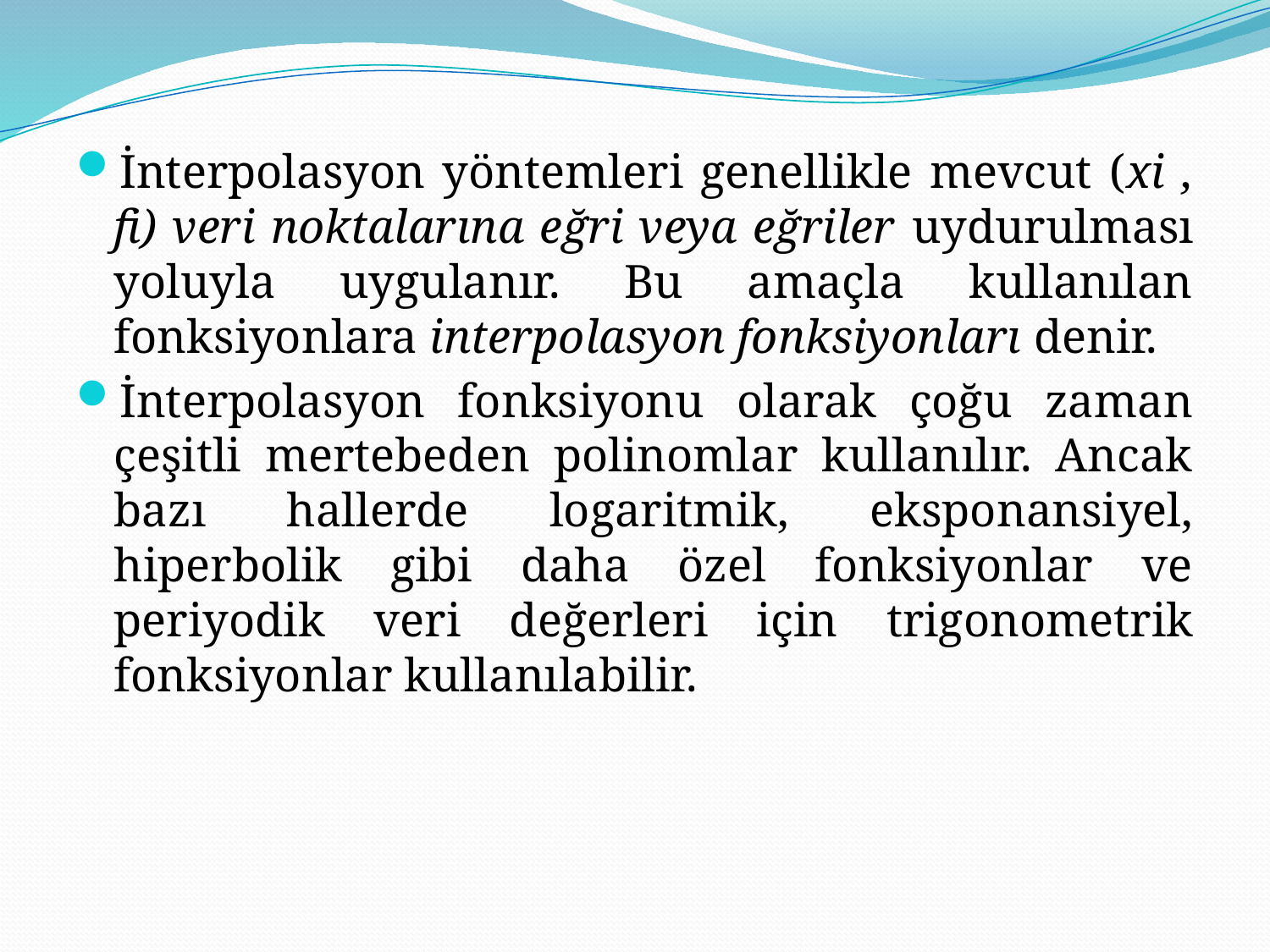

İnterpolasyon yöntemleri genellikle mevcut (xi , fi) veri noktalarına eğri veya eğriler uydurulması yoluyla uygulanır. Bu amaçla kullanılan fonksiyonlara interpolasyon fonksiyonları denir.
İnterpolasyon fonksiyonu olarak çoğu zaman çeşitli mertebeden polinomlar kullanılır. Ancak bazı hallerde logaritmik, eksponansiyel, hiperbolik gibi daha özel fonksiyonlar ve periyodik veri değerleri için trigonometrik fonksiyonlar kullanılabilir.